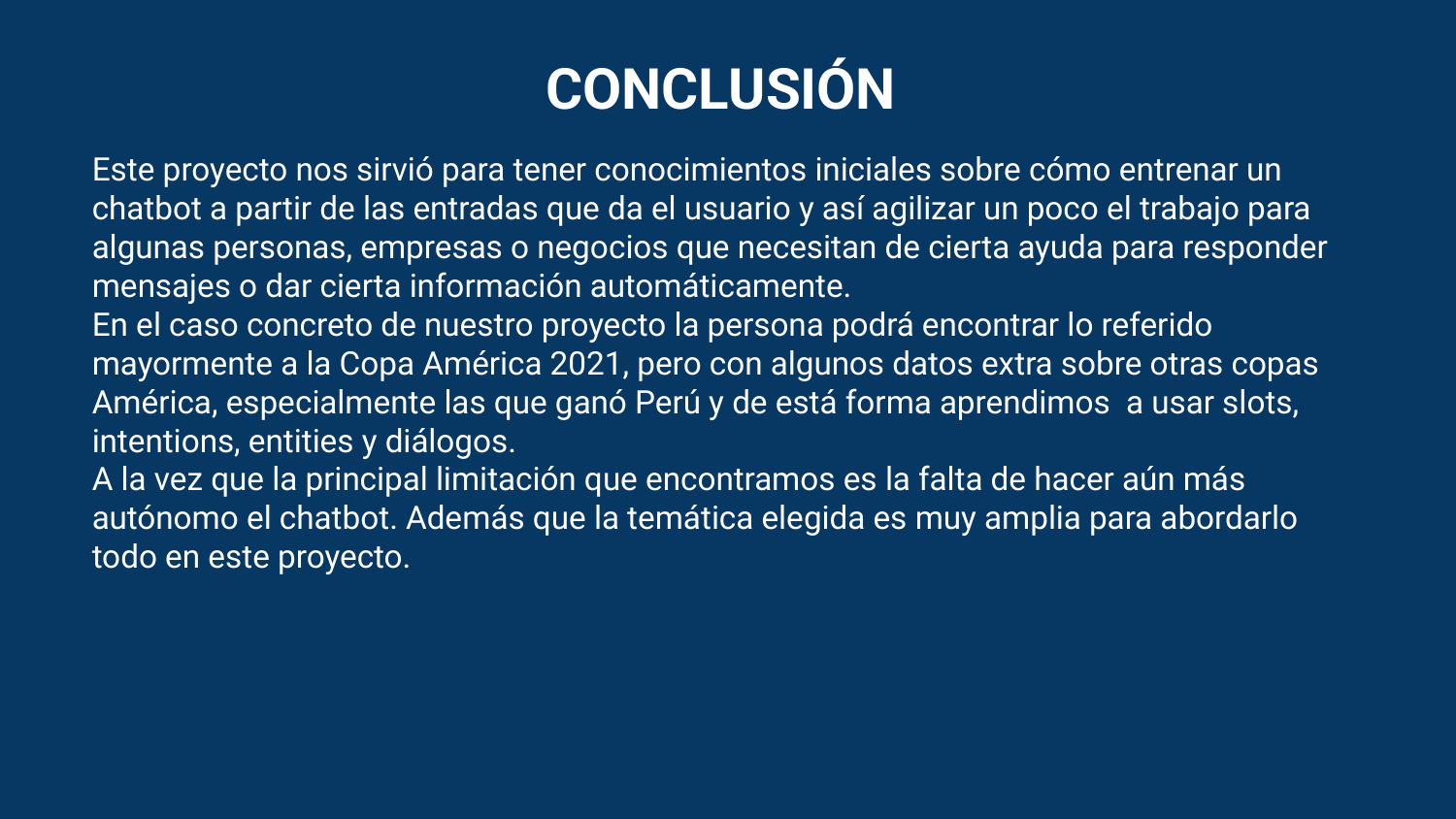

CONCLUSIÓN
Este proyecto nos sirvió para tener conocimientos iniciales sobre cómo entrenar un chatbot a partir de las entradas que da el usuario y así agilizar un poco el trabajo para algunas personas, empresas o negocios que necesitan de cierta ayuda para responder mensajes o dar cierta información automáticamente.
En el caso concreto de nuestro proyecto la persona podrá encontrar lo referido mayormente a la Copa América 2021, pero con algunos datos extra sobre otras copas América, especialmente las que ganó Perú y de está forma aprendimos  a usar slots, intentions, entities y diálogos.
A la vez que la principal limitación que encontramos es la falta de hacer aún más autónomo el chatbot. Además que la temática elegida es muy amplia para abordarlo todo en este proyecto.